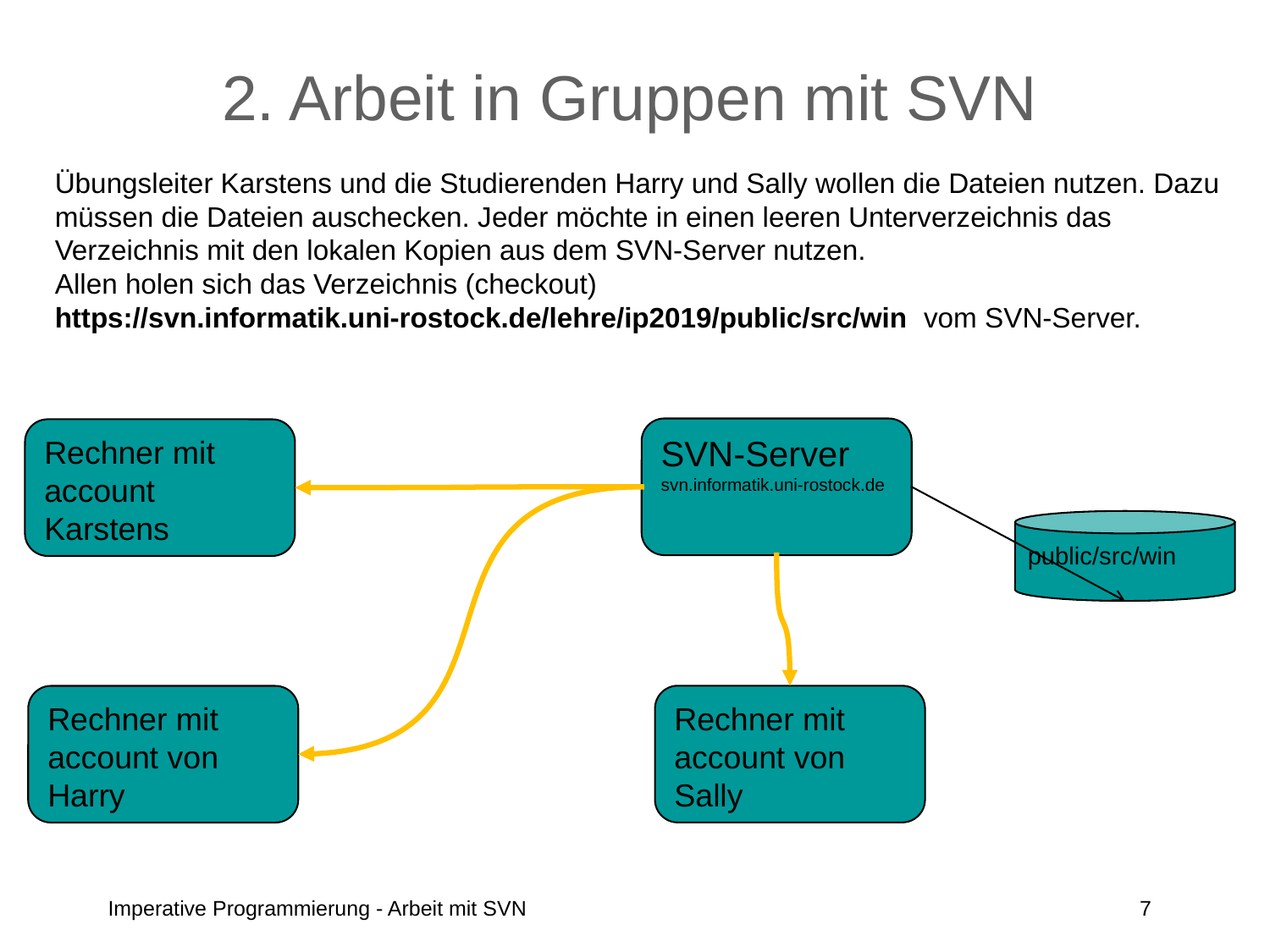

# 2. Arbeit in Gruppen mit SVN
Übungsleiter Karstens und die Studierenden Harry und Sally wollen die Dateien nutzen. Dazu
müssen die Dateien auschecken. Jeder möchte in einen leeren Unterverzeichnis das
Verzeichnis mit den lokalen Kopien aus dem SVN-Server nutzen.
Allen holen sich das Verzeichnis (checkout)
https://svn.informatik.uni-rostock.de/lehre/ip2019/public/src/win  vom SVN-Server.

SVN-Server
svn.informatik.uni-rostock.de
Rechner mit account Karstens

public/src/win
Rechner mit account von Sally

Rechner mit account von Harry
Imperative Programmierung - Arbeit mit SVN
7